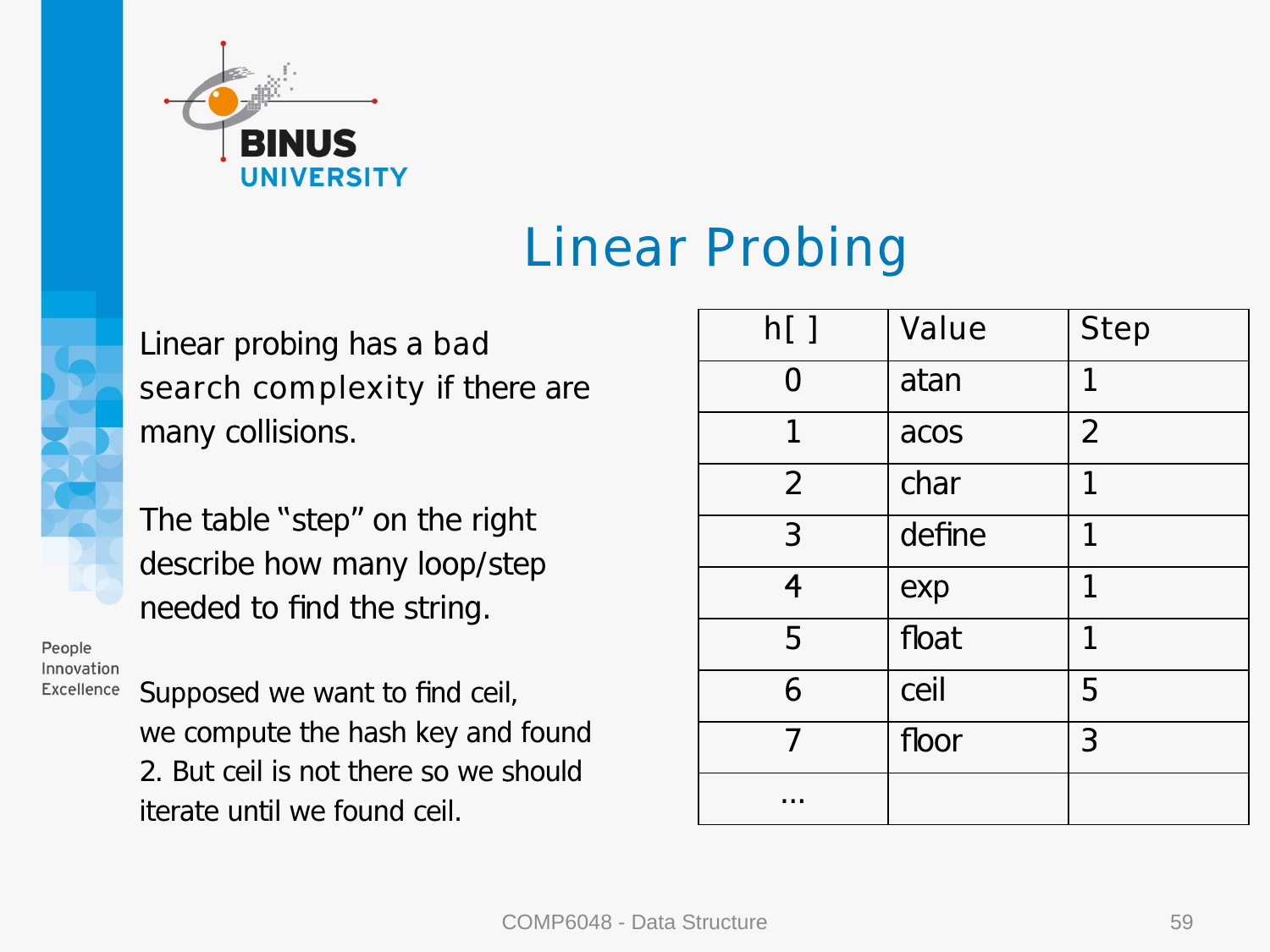

# Linear Probing
| h[ ] | Value | Step |
| --- | --- | --- |
| 0 | atan | 1 |
| 1 | acos | 2 |
| 2 | char | 1 |
| 3 | define | 1 |
| 4 | exp | 1 |
| 5 | float | 1 |
| 6 | ceil | 5 |
| 7 | floor | 3 |
| … |  |  |
Linear probing has a bad
search complexity if there are
many collisions.

The table “step” on the right
describe how many loop/step
needed to find the string.

Supposed we want to find ceil,
we compute the hash key and found
2. But ceil is not there so we should
iterate until we found ceil.
COMP6048 - Data Structure
59